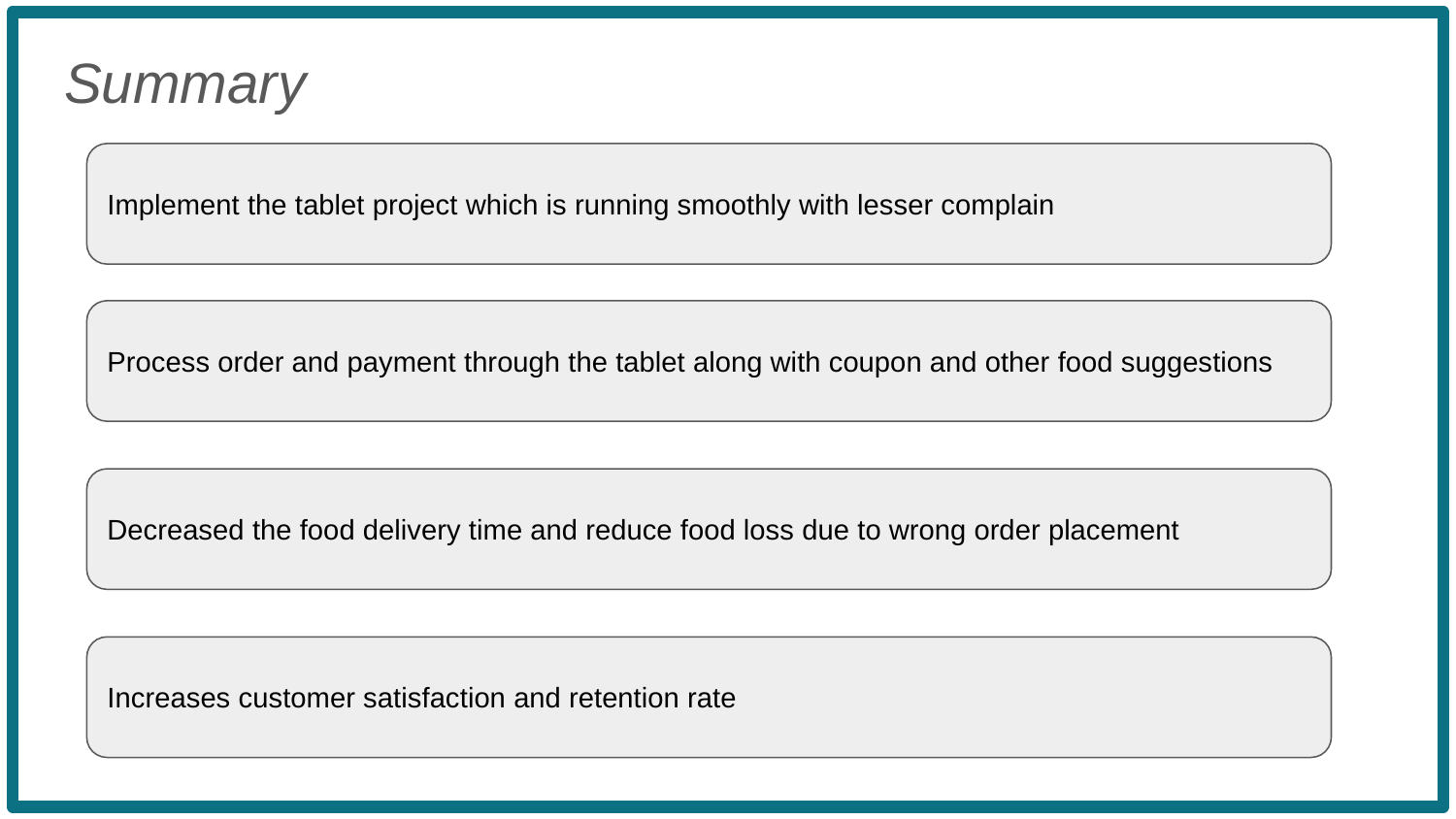

Summary
Implement the tablet project which is running smoothly with lesser complain
Process order and payment through the tablet along with coupon and other food suggestions
Decreased the food delivery time and reduce food loss due to wrong order placement
Increases customer satisfaction and retention rate